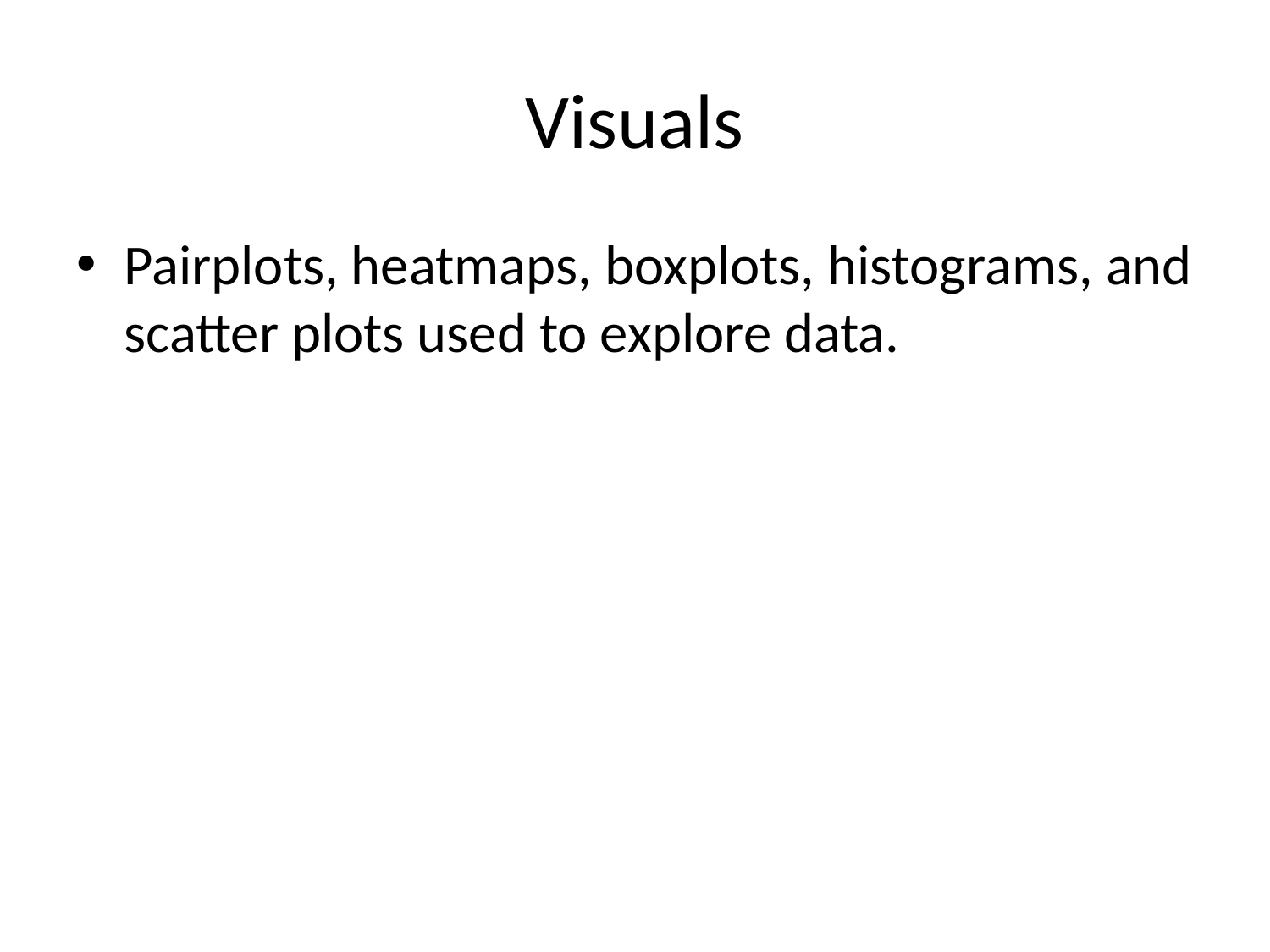

# Visuals
Pairplots, heatmaps, boxplots, histograms, and scatter plots used to explore data.